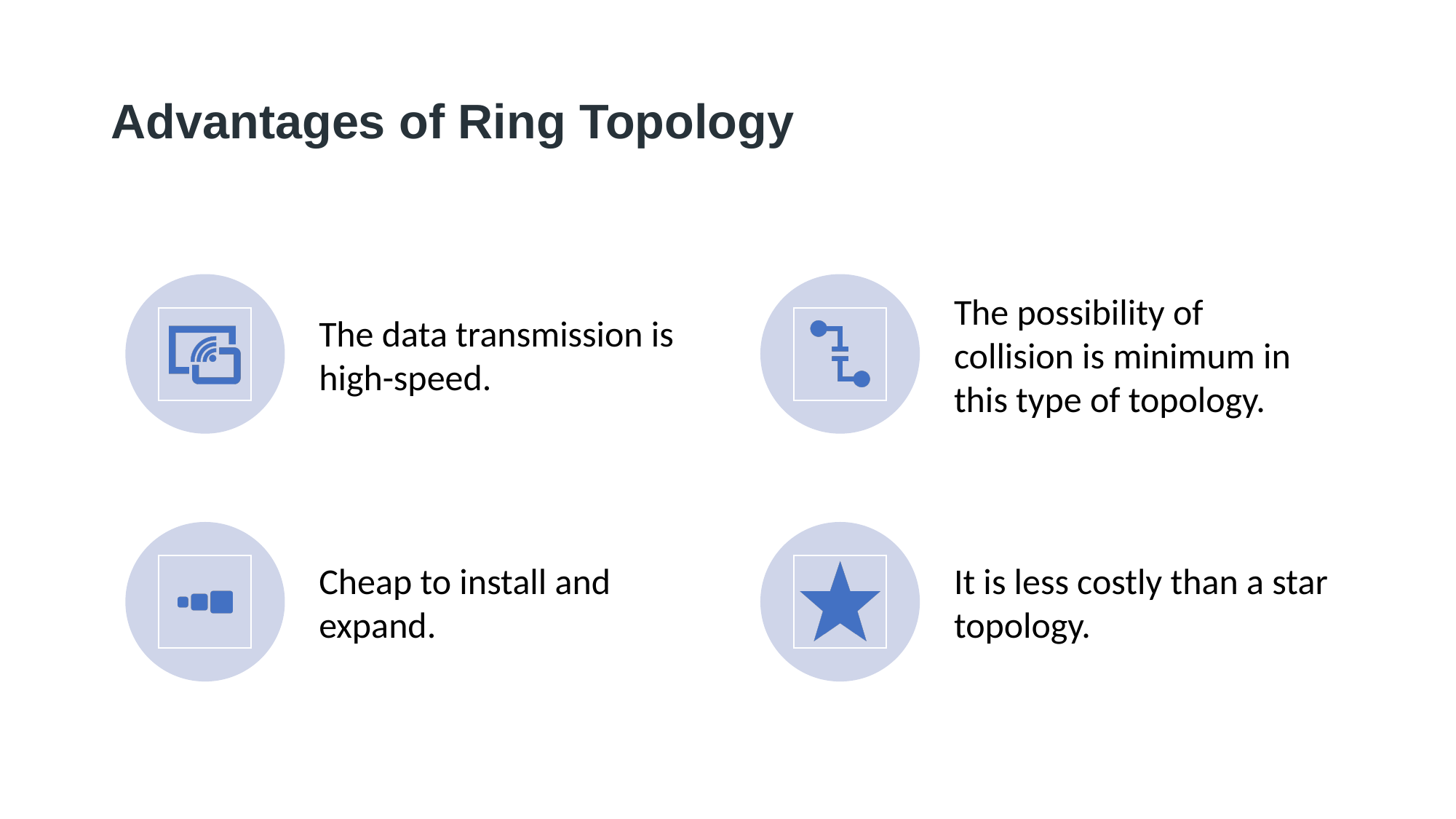

# Advantages of Ring Topology
The data transmission is high-speed.
The possibility of collision is minimum in this type of topology.
Cheap to install and expand.
It is less costly than a star topology.